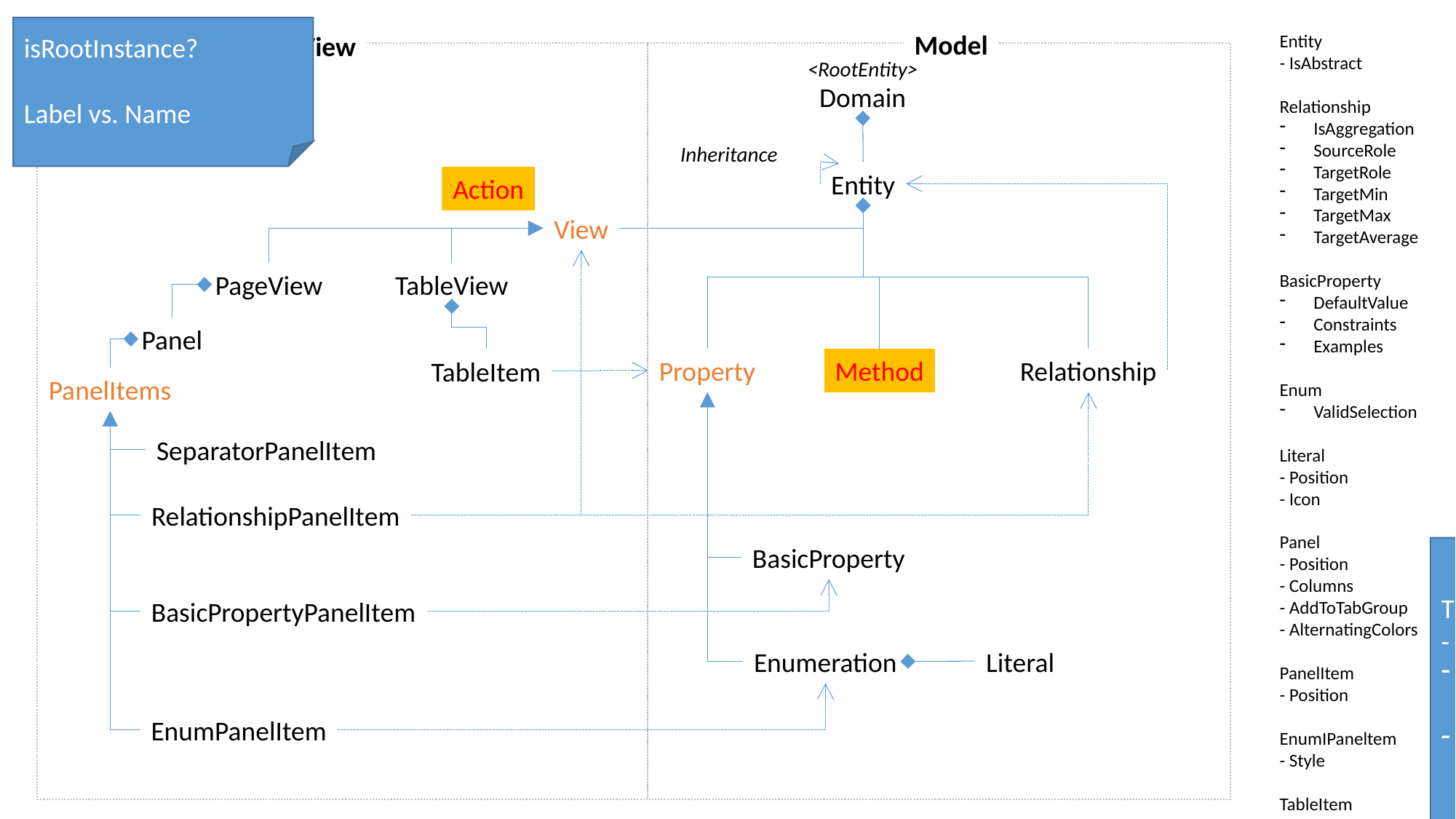

isRootInstance?

Label vs. Name
Model
View
Entity
- IsAbstract

Relationship
IsAggregation
SourceRole
TargetRole
TargetMin
TargetMax
TargetAverage

BasicProperty
DefaultValue
Constraints
Examples

Enum
ValidSelection

Literal
- Position
- Icon

Panel
- Position
- Columns
- AddToTabGroup
- AlternatingColors

PanelItem
- Position

EnumIPaneltem
- Style

TableItem
- Position

<RootEntity>
Domain
Inheritance
Entity

Action
View
PageView
TableView
Panel
Property
Relationship
Method
TableItem
PanelItems
SeparatorPanelItem
RelationshipPanelItem
BasicProperty
TBD:
- Tooltips
Icon auch für Entity

Für alle: Name + Label!
BasicPropertyPanelItem
Literal
Enumeration
EnumPanelItem